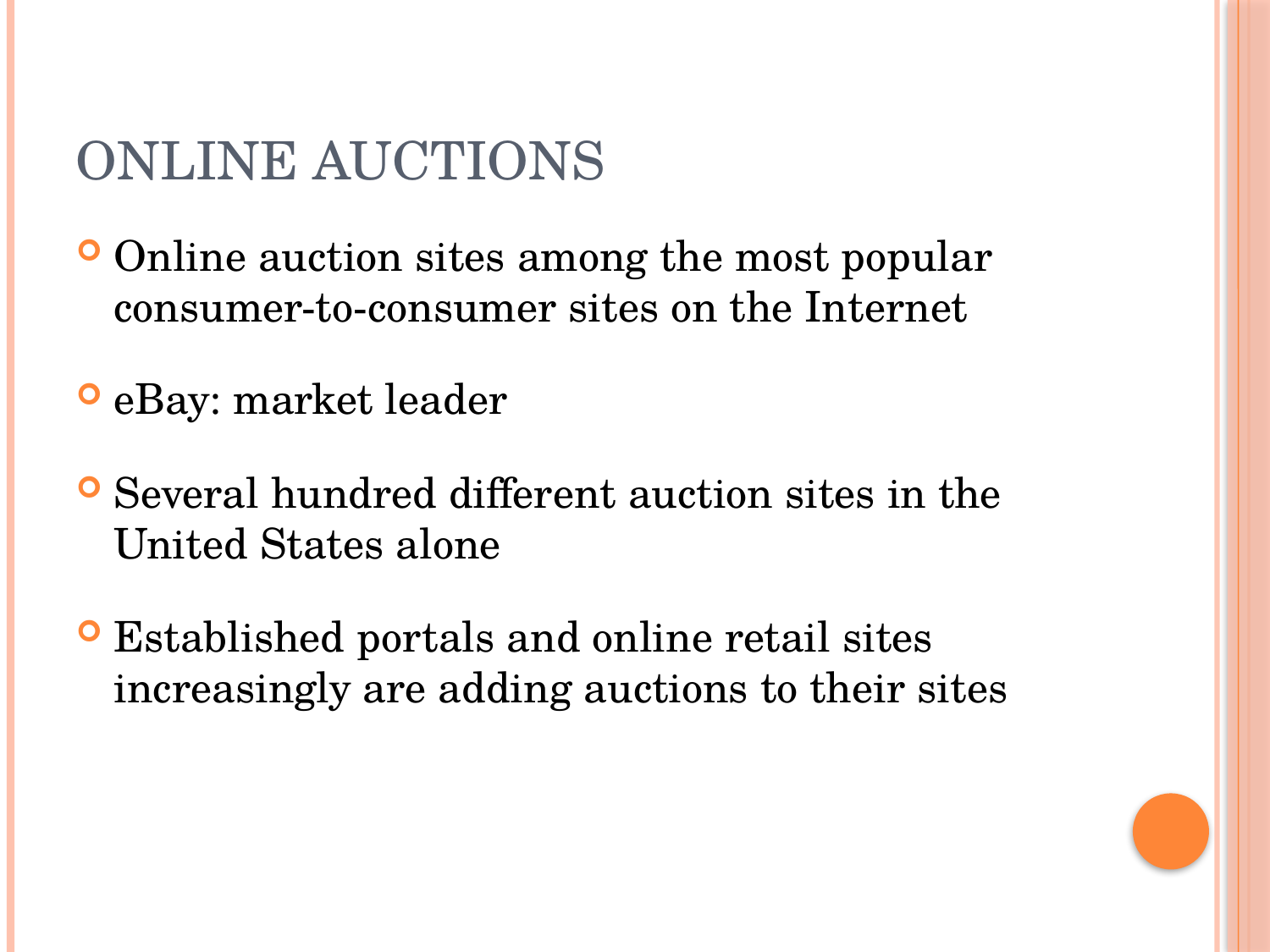

# Online Auctions
Online auction sites among the most popular consumer-to-consumer sites on the Internet
eBay: market leader
Several hundred different auction sites in the United States alone
Established portals and online retail sites increasingly are adding auctions to their sites